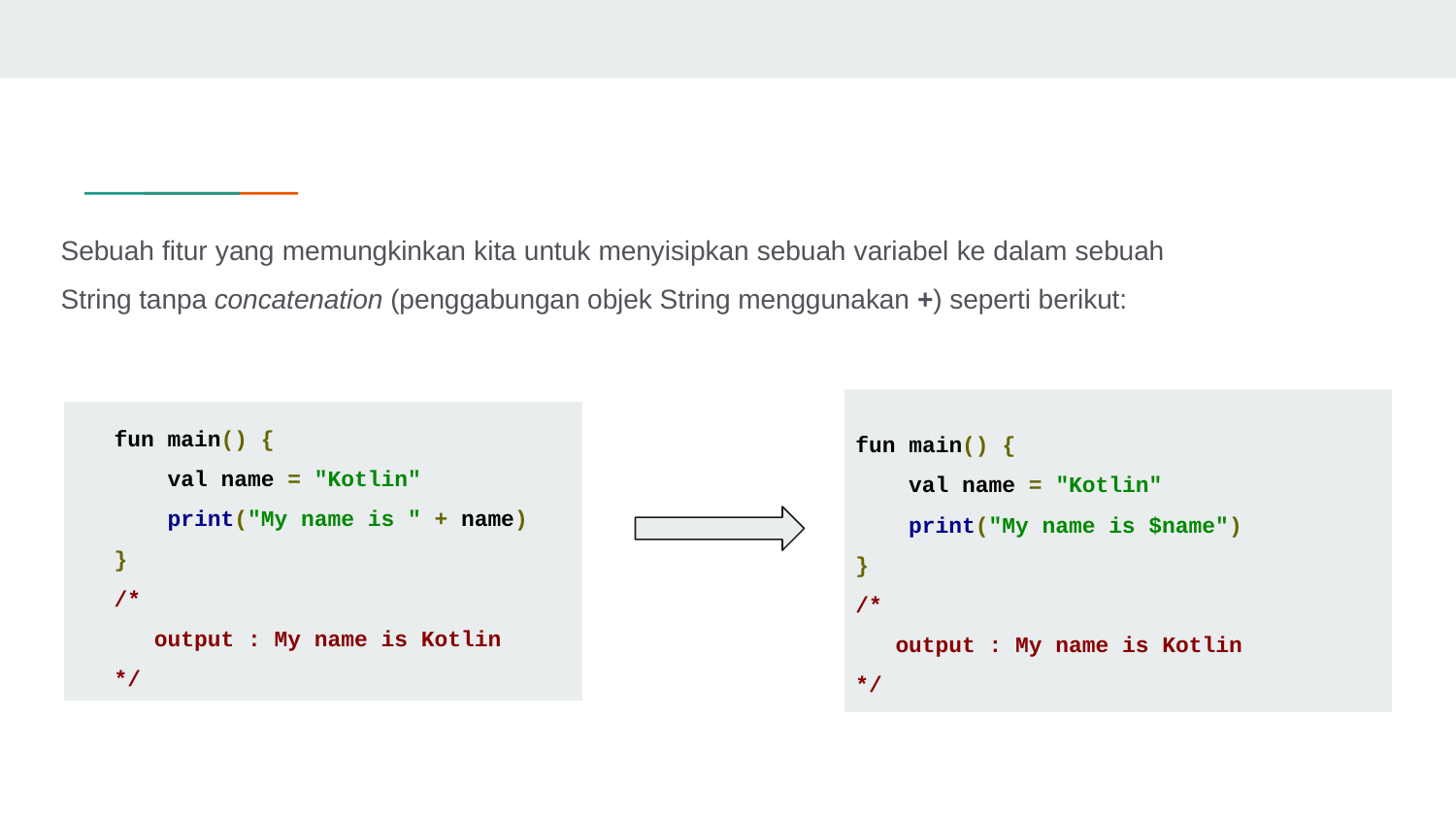

Sebuah fitur yang memungkinkan kita untuk menyisipkan sebuah variabel ke dalam sebuah String tanpa concatenation (penggabungan objek String menggunakan +) seperti berikut:

fun main() {
    val name = "Kotlin"
    print("My name is " + name)
}
/*
   output : My name is Kotlin
*/
fun main() {
    val name = "Kotlin"
    print("My name is $name")
}
/*
   output : My name is Kotlin
*/